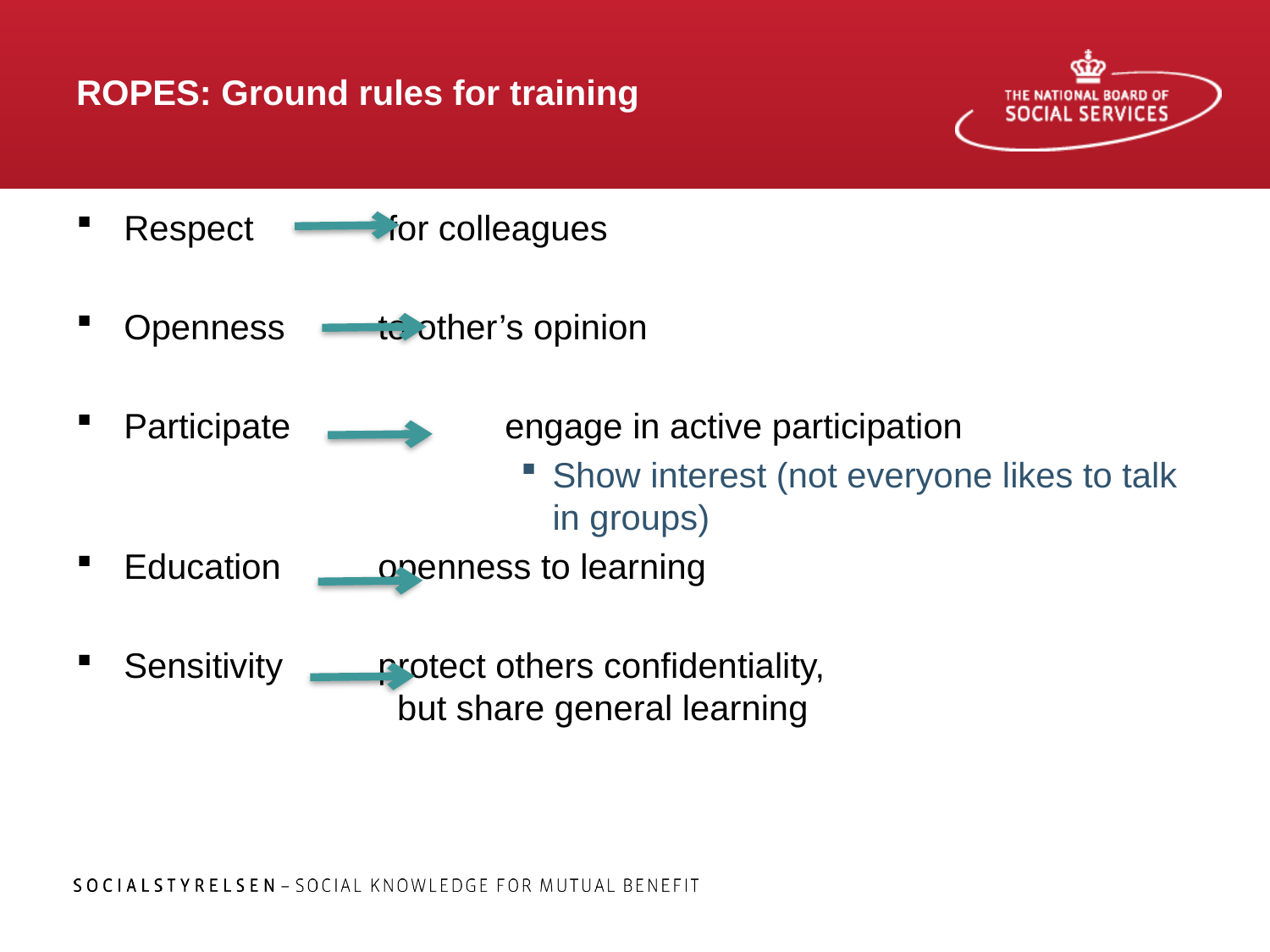

# ROPES: Ground rules for training
Respect          	 for colleagues

Openness        	to other’s opinion

Participate   	 	engage in active participation
Show interest (not everyone likes to talk in groups)
Education        	openness to learning

Sensitivity        	protect others confidentiality, 					  but share general learning